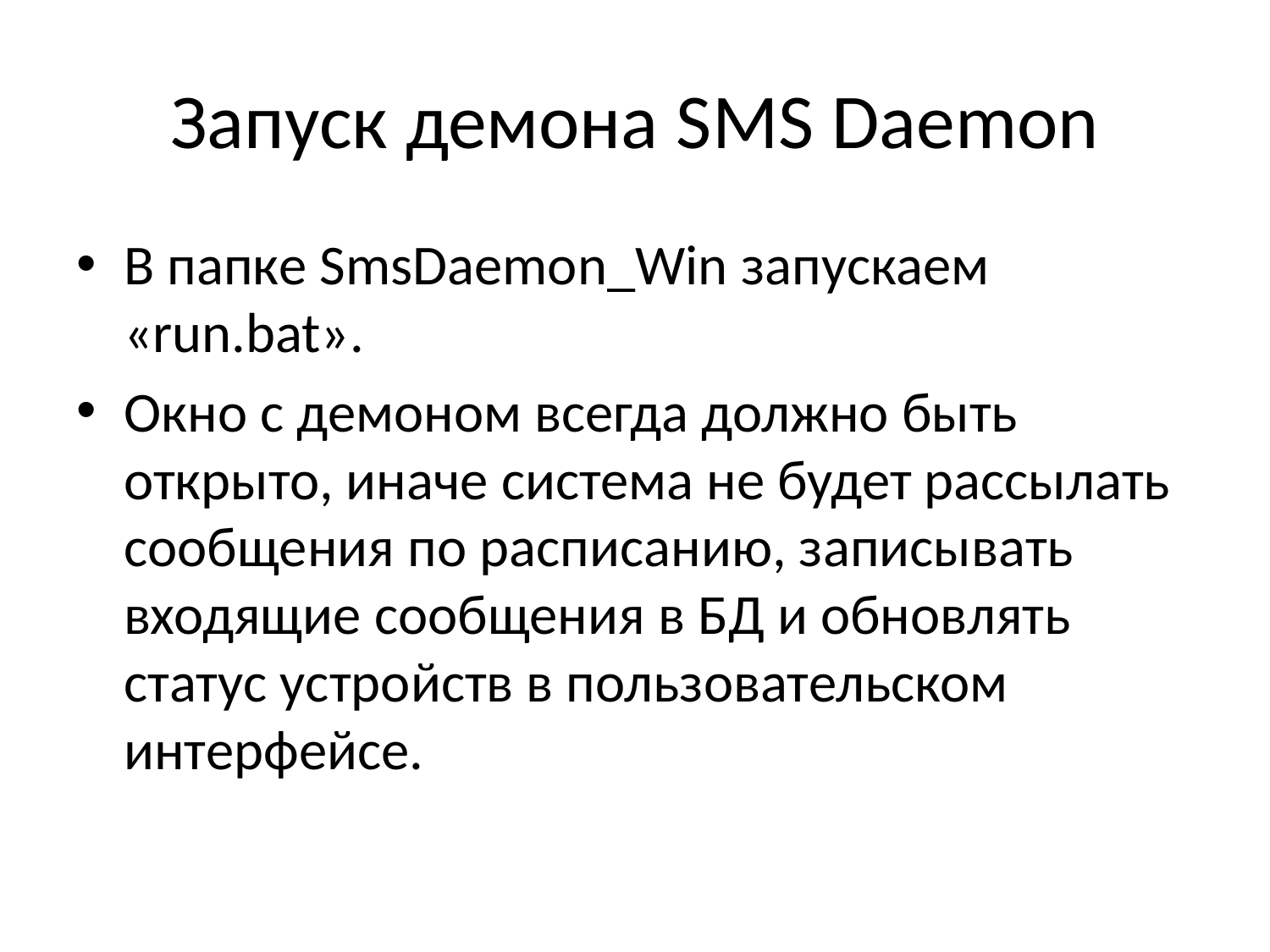

# Запуск демона SMS Daemon
В папке SmsDaemon_Win запускаем «run.bat».
Окно с демоном всегда должно быть открыто, иначе система не будет рассылать сообщения по расписанию, записывать входящие сообщения в БД и обновлять статус устройств в пользовательском интерфейсе.